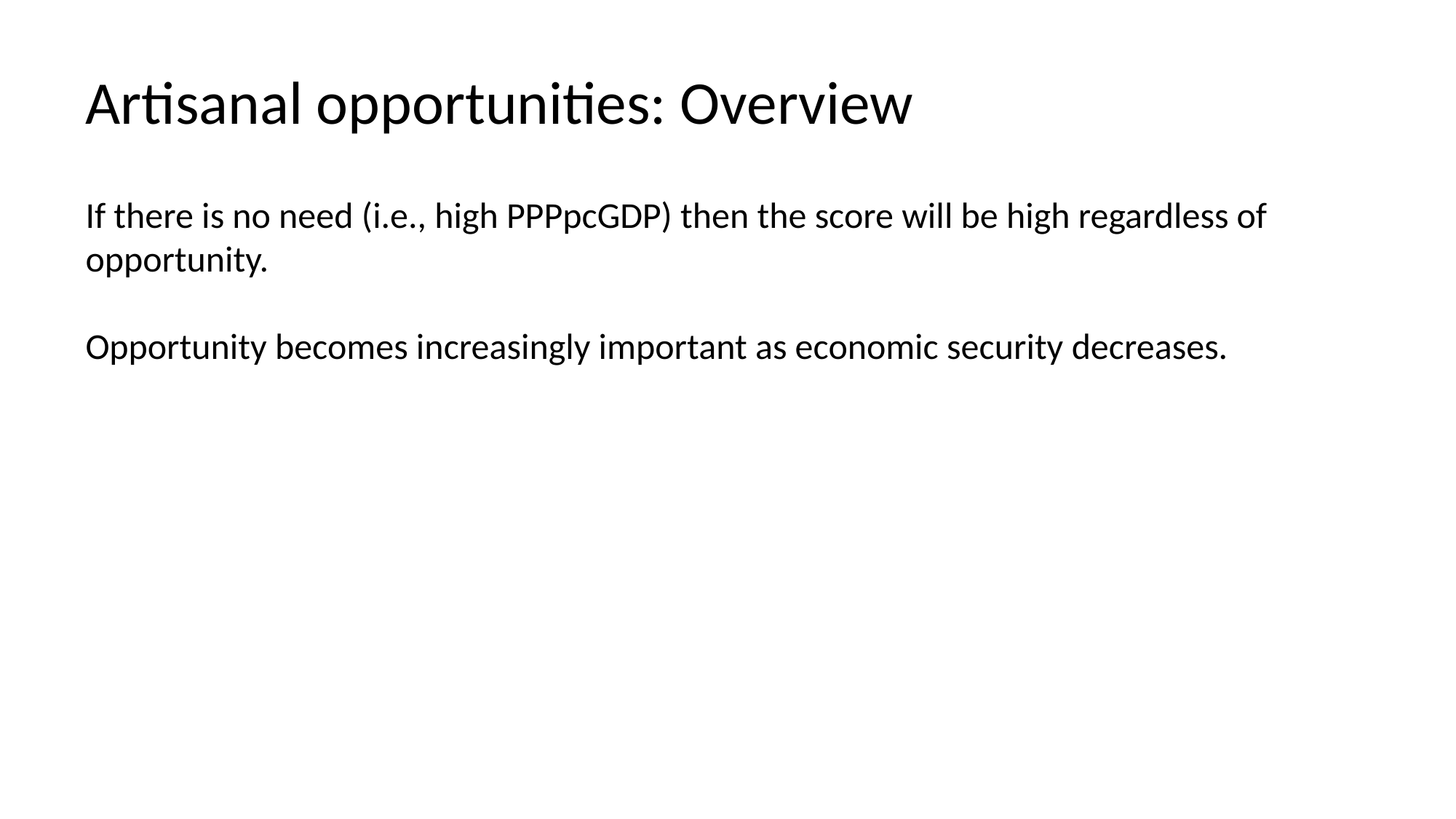

Artisanal opportunities: Overview
If there is no need (i.e., high PPPpcGDP) then the score will be high regardless of opportunity.

Opportunity becomes increasingly important as economic security decreases.